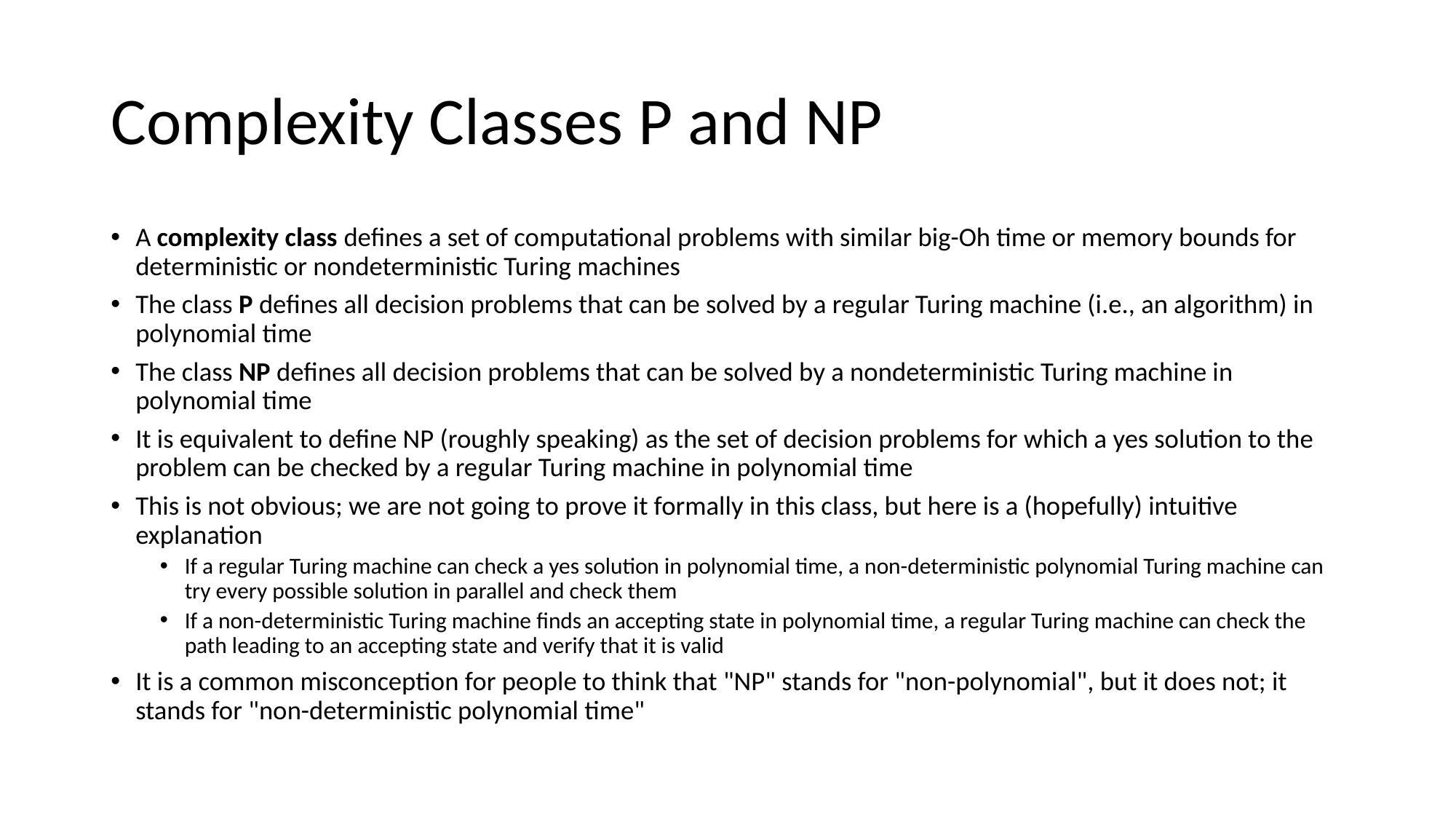

# Complexity Classes P and NP
A complexity class defines a set of computational problems with similar big-Oh time or memory bounds for deterministic or nondeterministic Turing machines
The class P defines all decision problems that can be solved by a regular Turing machine (i.e., an algorithm) in polynomial time
The class NP defines all decision problems that can be solved by a nondeterministic Turing machine in polynomial time
It is equivalent to define NP (roughly speaking) as the set of decision problems for which a yes solution to the problem can be checked by a regular Turing machine in polynomial time
This is not obvious; we are not going to prove it formally in this class, but here is a (hopefully) intuitive explanation
If a regular Turing machine can check a yes solution in polynomial time, a non-deterministic polynomial Turing machine can try every possible solution in parallel and check them
If a non-deterministic Turing machine finds an accepting state in polynomial time, a regular Turing machine can check the path leading to an accepting state and verify that it is valid
It is a common misconception for people to think that "NP" stands for "non-polynomial", but it does not; it stands for "non-deterministic polynomial time"